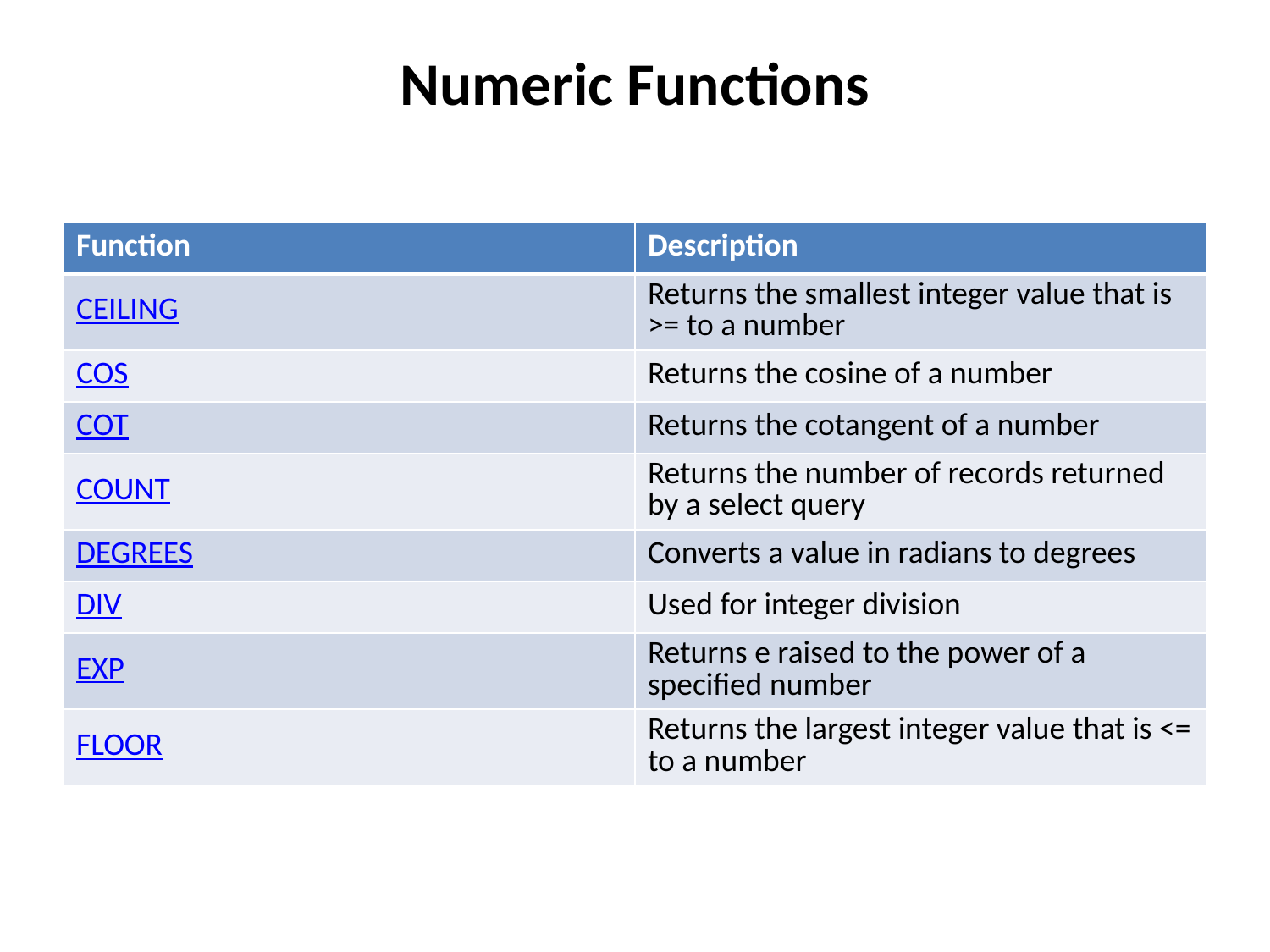

# Numeric Functions
| Function | Description |
| --- | --- |
| CEILING | Returns the smallest integer value that is >= to a number |
| COS | Returns the cosine of a number |
| COT | Returns the cotangent of a number |
| COUNT | Returns the number of records returned by a select query |
| DEGREES | Converts a value in radians to degrees |
| DIV | Used for integer division |
| EXP | Returns e raised to the power of a specified number |
| FLOOR | Returns the largest integer value that is <= to a number |